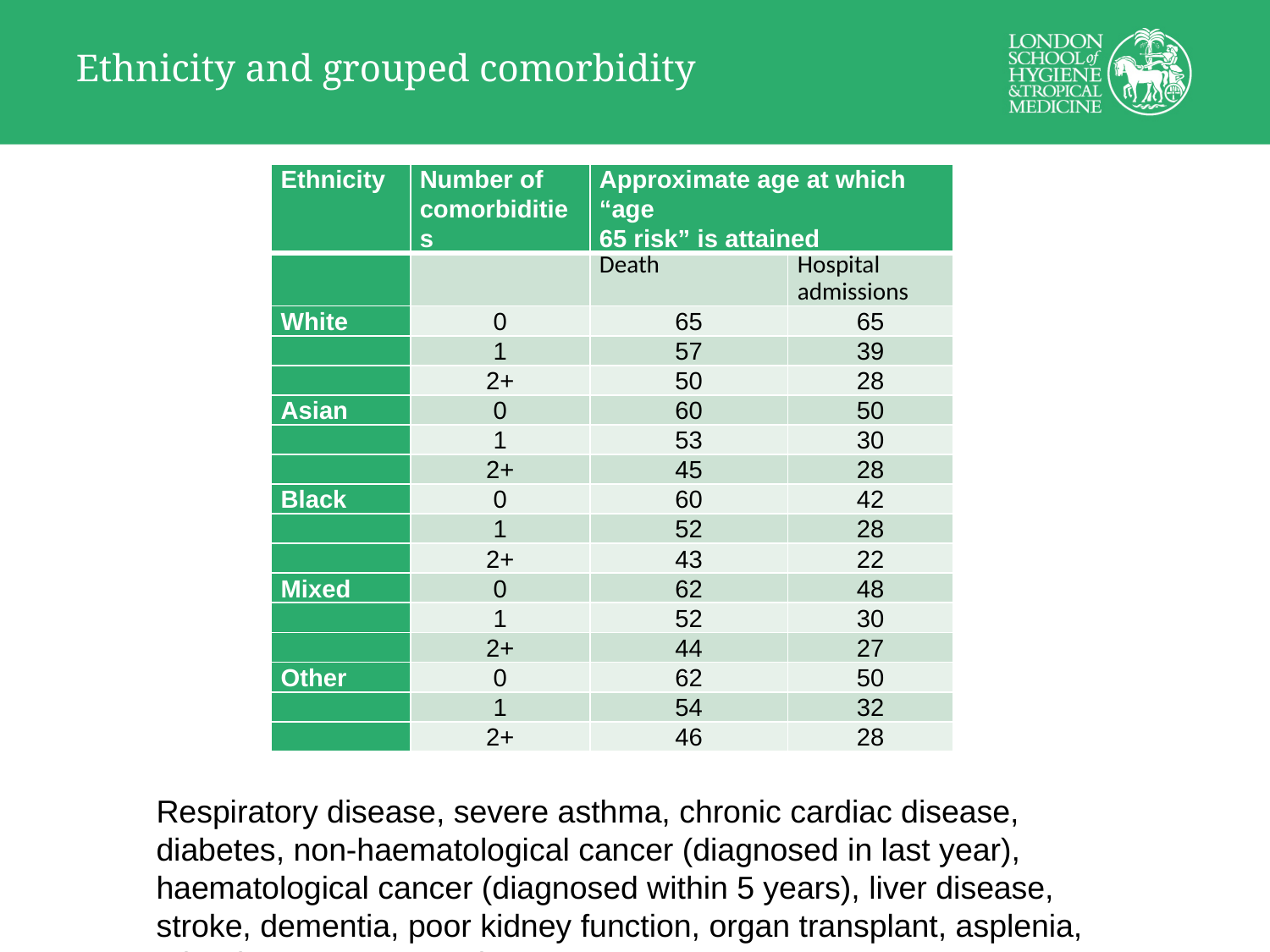

# Ethnicity and grouped comorbidity
| Ethnicity | Number of comorbidities | Approximate age at which “age 65 risk” is attained |  |
| --- | --- | --- | --- |
|  |  | Death | Hospital admissions |
| White | 0 | 65 | 65 |
|  | 1 | 57 | 39 |
|  | 2+ | 50 | 28 |
| Asian | 0 | 60 | 50 |
|  | 1 | 53 | 30 |
|  | 2+ | 45 | 28 |
| Black | 0 | 60 | 42 |
|  | 1 | 52 | 28 |
|  | 2+ | 43 | 22 |
| Mixed | 0 | 62 | 48 |
|  | 1 | 52 | 30 |
|  | 2+ | 44 | 27 |
| Other | 0 | 62 | 50 |
|  | 1 | 54 | 32 |
|  | 2+ | 46 | 28 |

Respiratory disease, severe asthma, chronic cardiac disease, diabetes, non-haematological cancer (diagnosed in last year), haematological cancer (diagnosed within 5 years), liver disease, stroke, dementia, poor kidney function, organ transplant, asplenia, other immunosuppression.